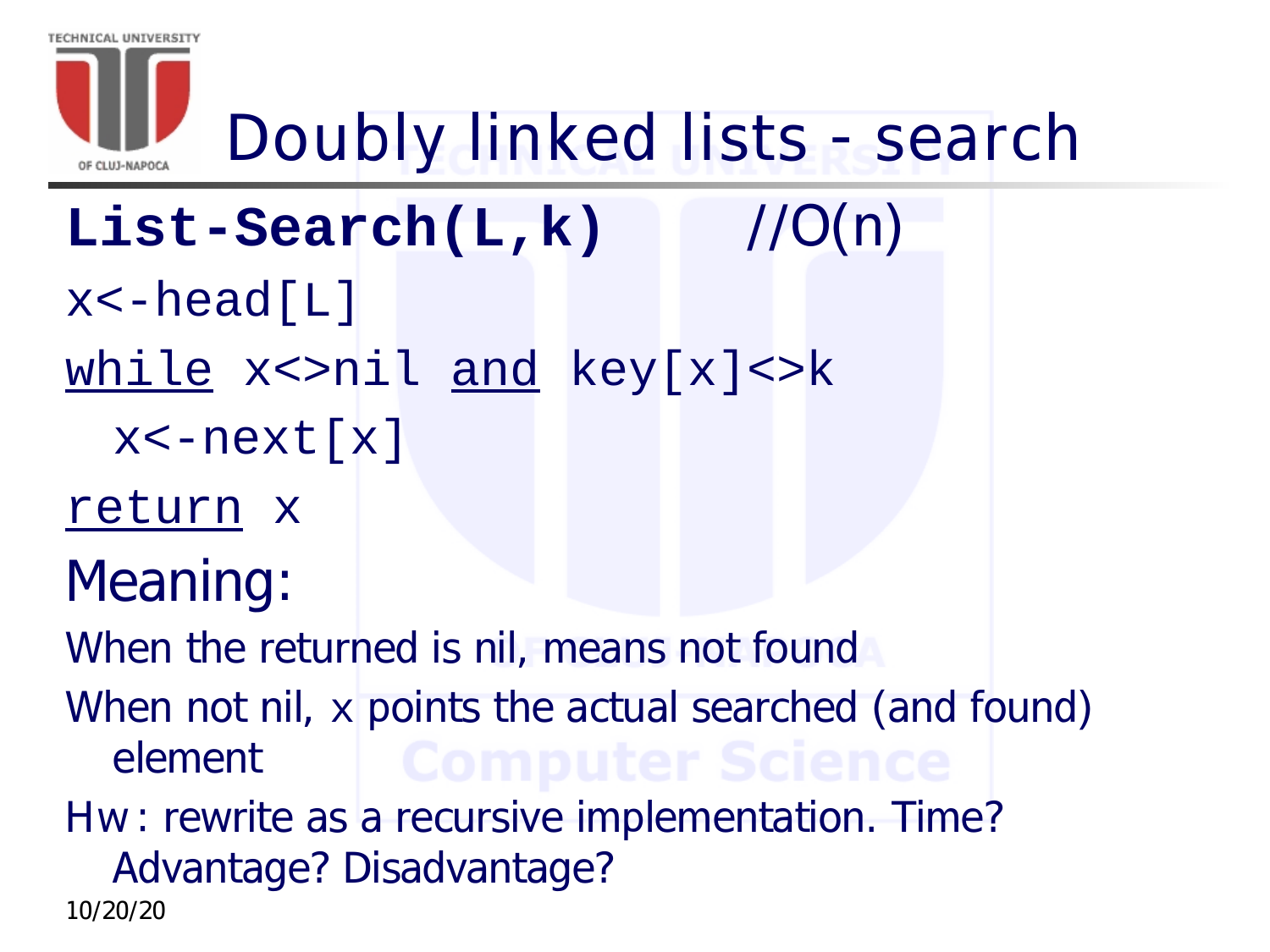

# Doubly linked lists - search
List-Search(L,k)		//O(n)
x<-head[L]
while x<>nil and key[x]<>k
	x<-next[x]
return x
Meaning:
When the returned is nil, means not found
When not nil, x points the actual searched (and found) element
Hw: rewrite as a recursive implementation. Time? Advantage? Disadvantage?
10/20/20